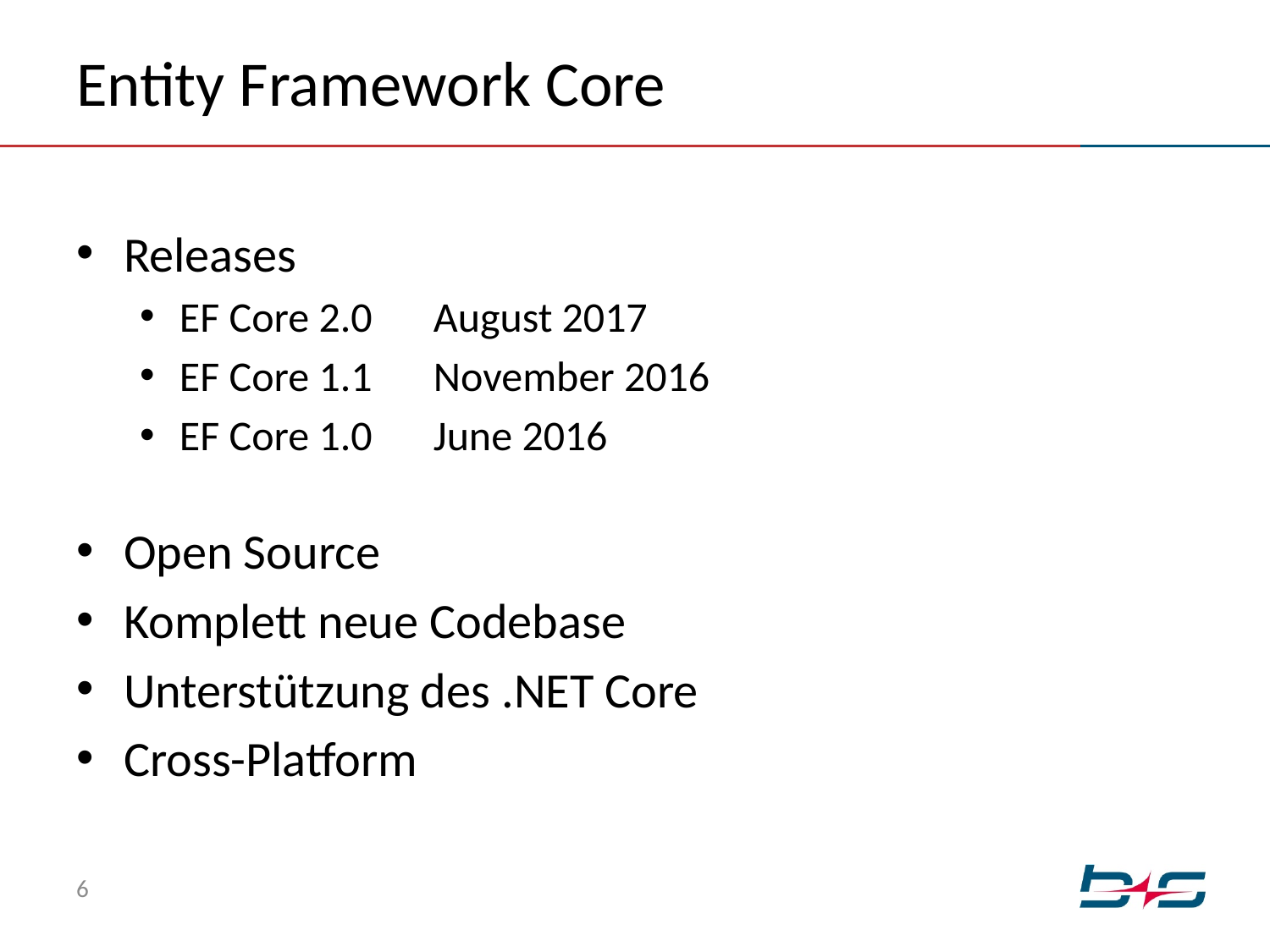

# Entity Framework Core
Releases
EF Core 2.0	August 2017
EF Core 1.1	November 2016
EF Core 1.0	June 2016
Open Source
Komplett neue Codebase
Unterstützung des .NET Core
Cross-Platform

6